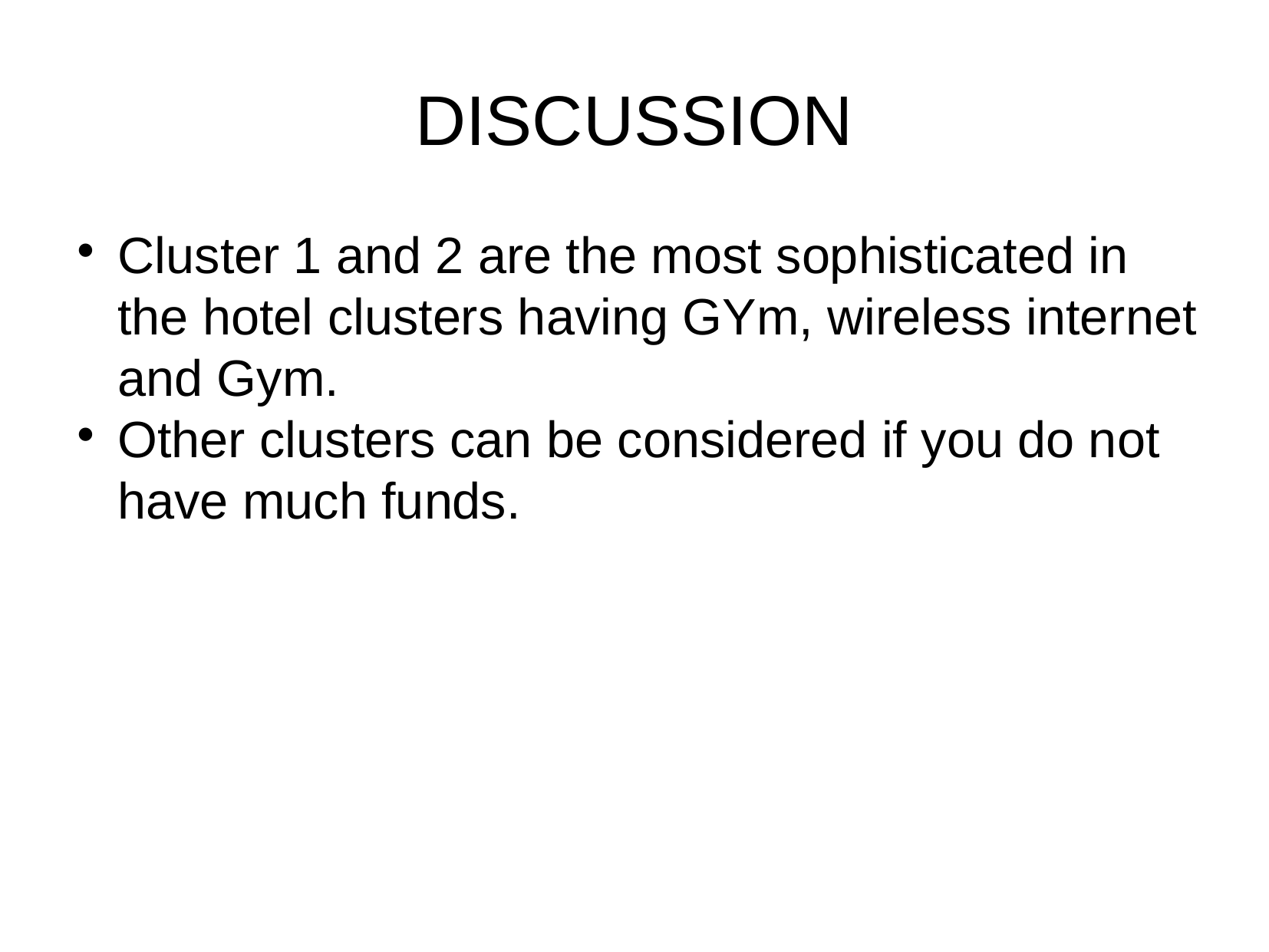

DISCUSSION
Cluster 1 and 2 are the most sophisticated in the hotel clusters having GYm, wireless internet and Gym.
Other clusters can be considered if you do not have much funds.